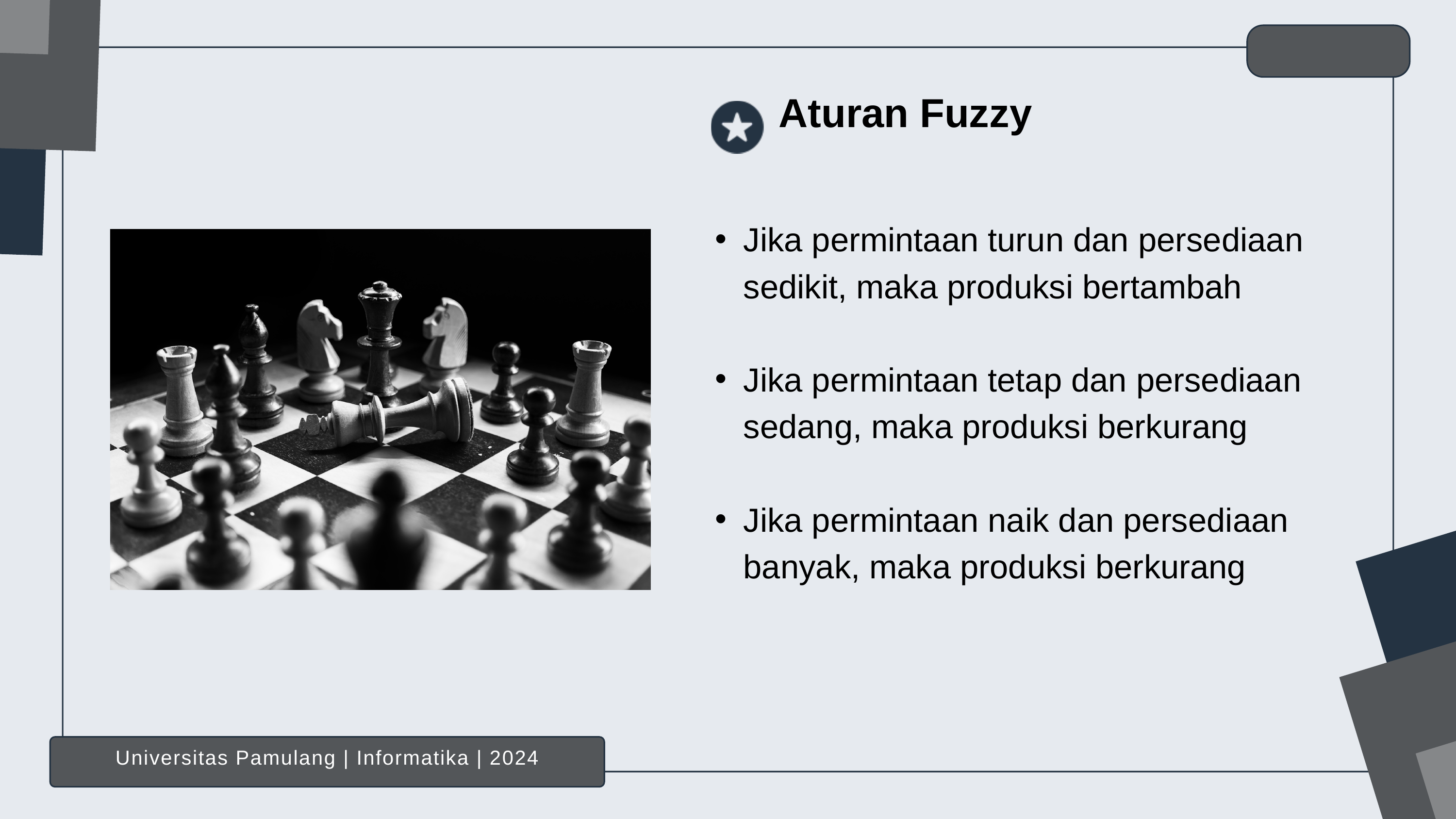

Aturan Fuzzy

Jika permintaan turun dan persediaan sedikit, maka produksi bertambah

Jika permintaan tetap dan persediaan sedang, maka produksi berkurang

Jika permintaan naik dan persediaan banyak, maka produksi berkurang

Universitas Pamulang | Informatika | 2024